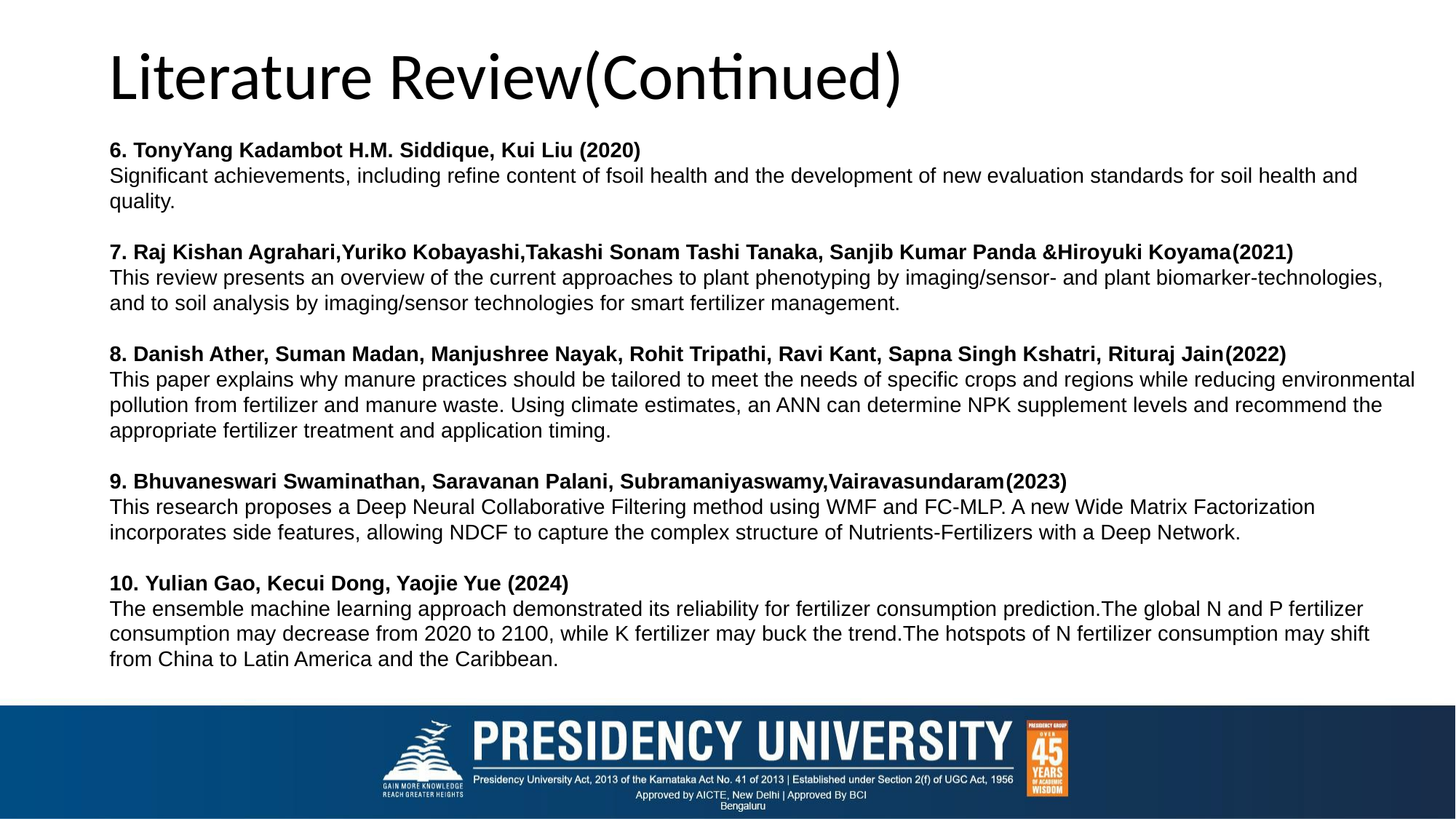

# Literature Review(Continued)
6. TonyYang Kadambot H.M. Siddique, Kui Liu (2020)
Significant achievements, including refine content of fsoil health and the development of new evaluation standards for soil health and quality.

7. Raj Kishan Agrahari,Yuriko Kobayashi,Takashi Sonam Tashi Tanaka, Sanjib Kumar Panda &Hiroyuki Koyama(2021)
This review presents an overview of the current approaches to plant phenotyping by imaging/sensor- and plant biomarker-technologies, and to soil analysis by imaging/sensor technologies for smart fertilizer management.

8. Danish Ather, Suman Madan, Manjushree Nayak, Rohit Tripathi, Ravi Kant, Sapna Singh Kshatri, Rituraj Jain(2022)
This paper explains why manure practices should be tailored to meet the needs of specific crops and regions while reducing environmental pollution from fertilizer and manure waste. Using climate estimates, an ANN can determine NPK supplement levels and recommend the appropriate fertilizer treatment and application timing.

9. Bhuvaneswari Swaminathan, Saravanan Palani, Subramaniyaswamy,Vairavasundaram(2023)
This research proposes a Deep Neural Collaborative Filtering method using WMF and FC-MLP. A new Wide Matrix Factorization incorporates side features, allowing NDCF to capture the complex structure of Nutrients-Fertilizers with a Deep Network.

10. Yulian Gao, Kecui Dong, Yaojie Yue (2024)
The ensemble machine learning approach demonstrated its reliability for fertilizer consumption prediction.The global N and P fertilizer consumption may decrease from 2020 to 2100, while K fertilizer may buck the trend.The hotspots of N fertilizer consumption may shift from China to Latin America and the Caribbean.